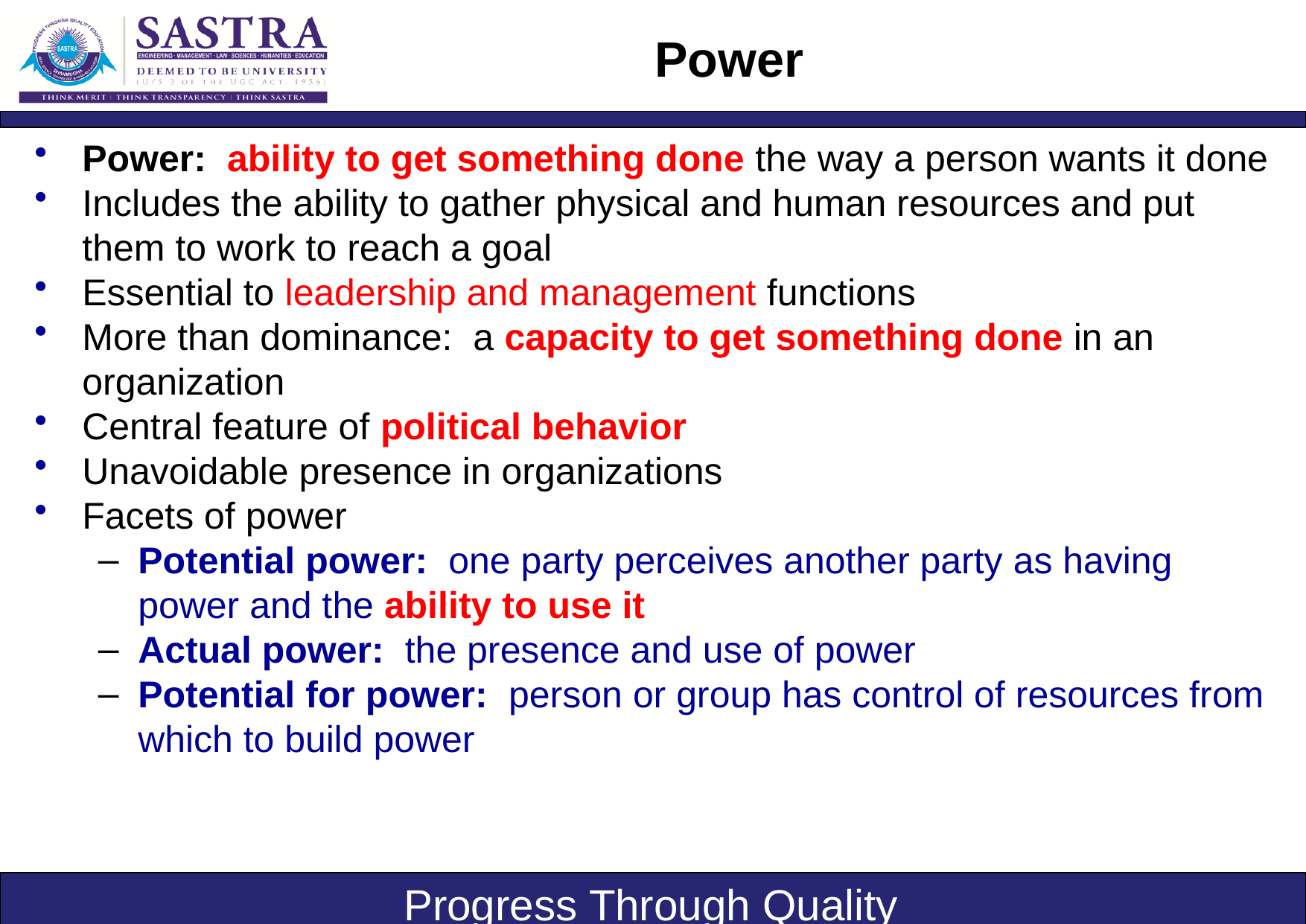

# Power
Power:  ability to get something done the way a person wants it done
Includes the ability to gather physical and human resources and put them to work to reach a goal
Essential to leadership and management functions
More than dominance:  a capacity to get something done in an organization
Central feature of political behavior
Unavoidable presence in organizations
Facets of power
Potential power:  one party perceives another party as having power and the ability to use it
Actual power:  the presence and use of power
Potential for power:  person or group has control of resources from which to build power